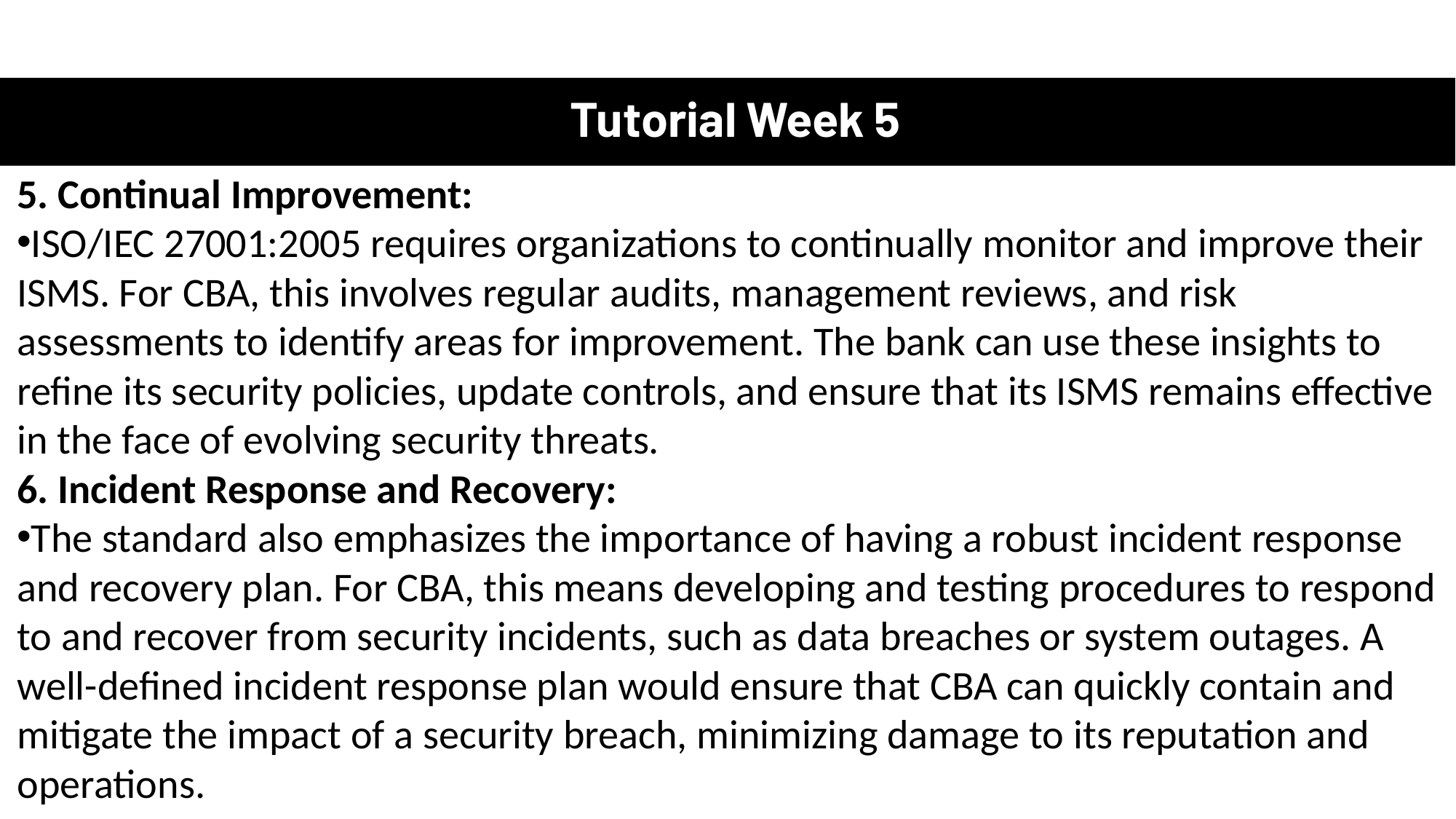

# Tutorial Week 5

5. Continual Improvement:
ISO/IEC 27001:2005 requires organizations to continually monitor and improve their ISMS. For CBA, this involves regular audits, management reviews, and risk assessments to identify areas for improvement. The bank can use these insights to refine its security policies, update controls, and ensure that its ISMS remains effective in the face of evolving security threats.
6. Incident Response and Recovery:
The standard also emphasizes the importance of having a robust incident response and recovery plan. For CBA, this means developing and testing procedures to respond to and recover from security incidents, such as data breaches or system outages. A well-defined incident response plan would ensure that CBA can quickly contain and mitigate the impact of a security breach, minimizing damage to its reputation and operations.